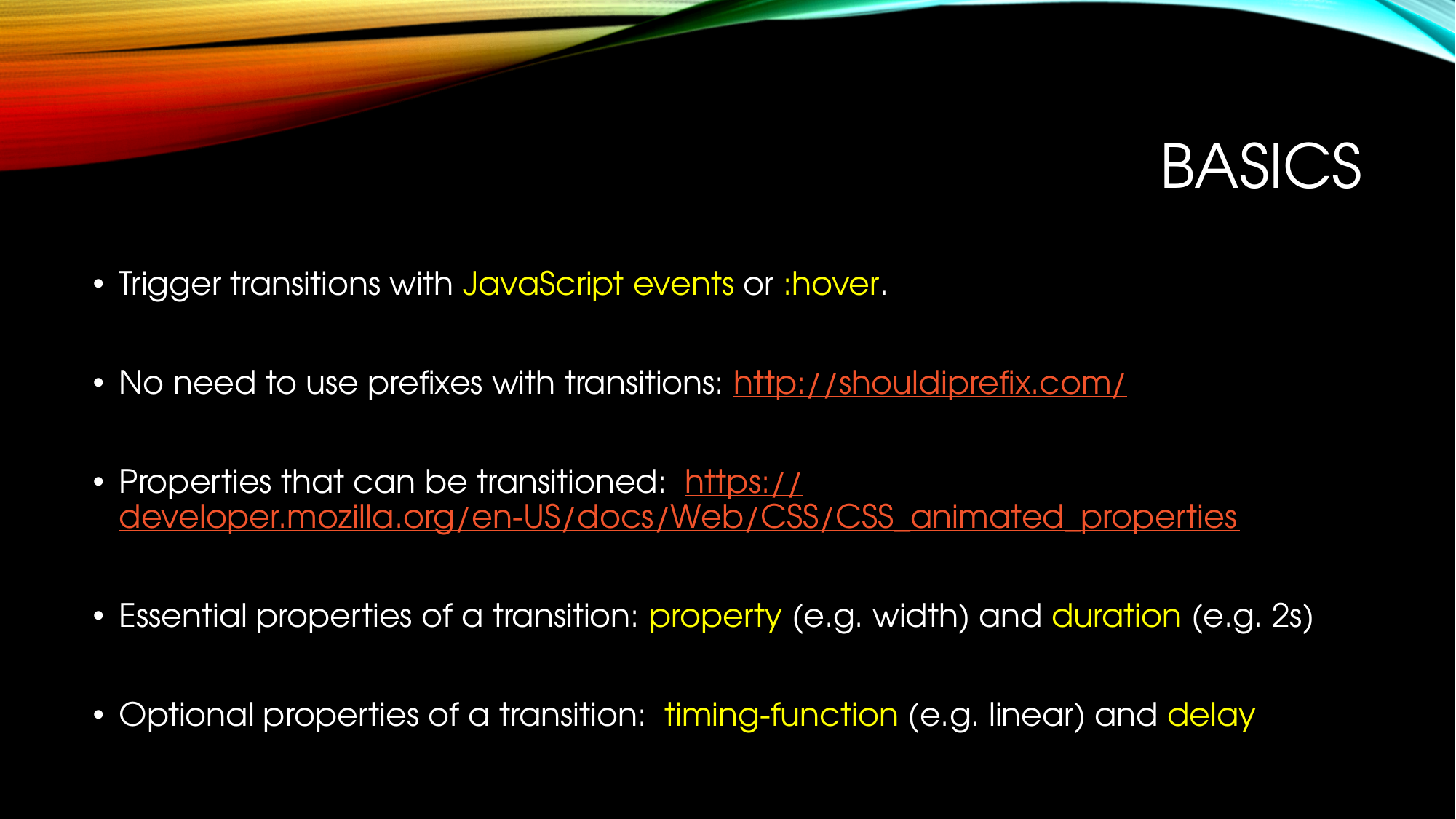

# basics
Trigger transitions with JavaScript events or :hover.

No need to use prefixes with transitions: http://shouldiprefix.com/

Properties that can be transitioned:  https://developer.mozilla.org/en-US/docs/Web/CSS/CSS_animated_properties

Essential properties of a transition: property (e.g. width) and duration (e.g. 2s)

Optional properties of a transition:  timing-function (e.g. linear) and delay